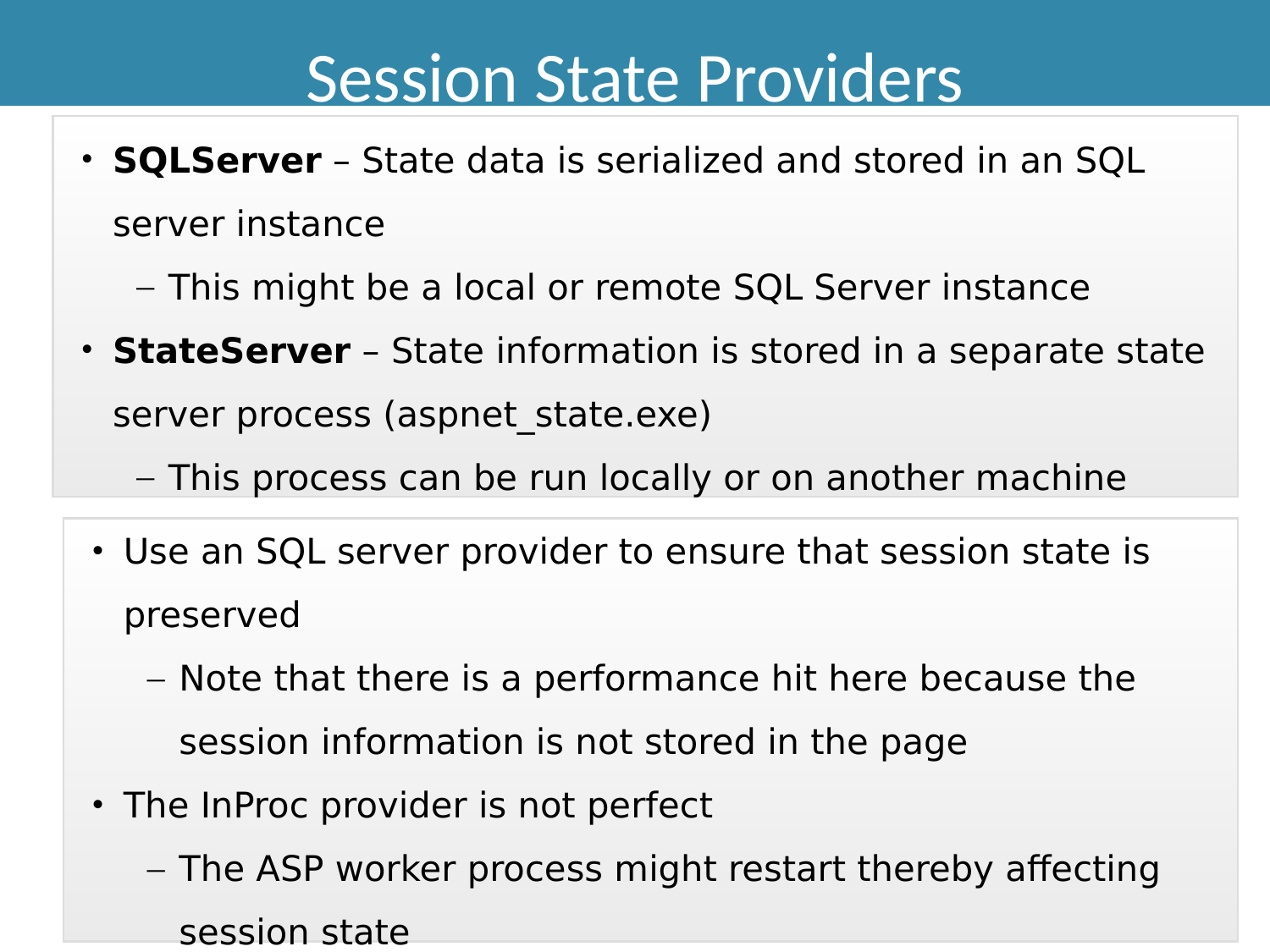

Session State Providers
SQLServer – State data is serialized and stored in an SQL server instance
This might be a local or remote SQL Server instance
StateServer – State information is stored in a separate state server process (aspnet_state.exe)
This process can be run locally or on another machine
Use an SQL server provider to ensure that session state is preserved
Note that there is a performance hit here because the session information is not stored in the page
The InProc provider is not perfect
The ASP worker process might restart thereby affecting session state